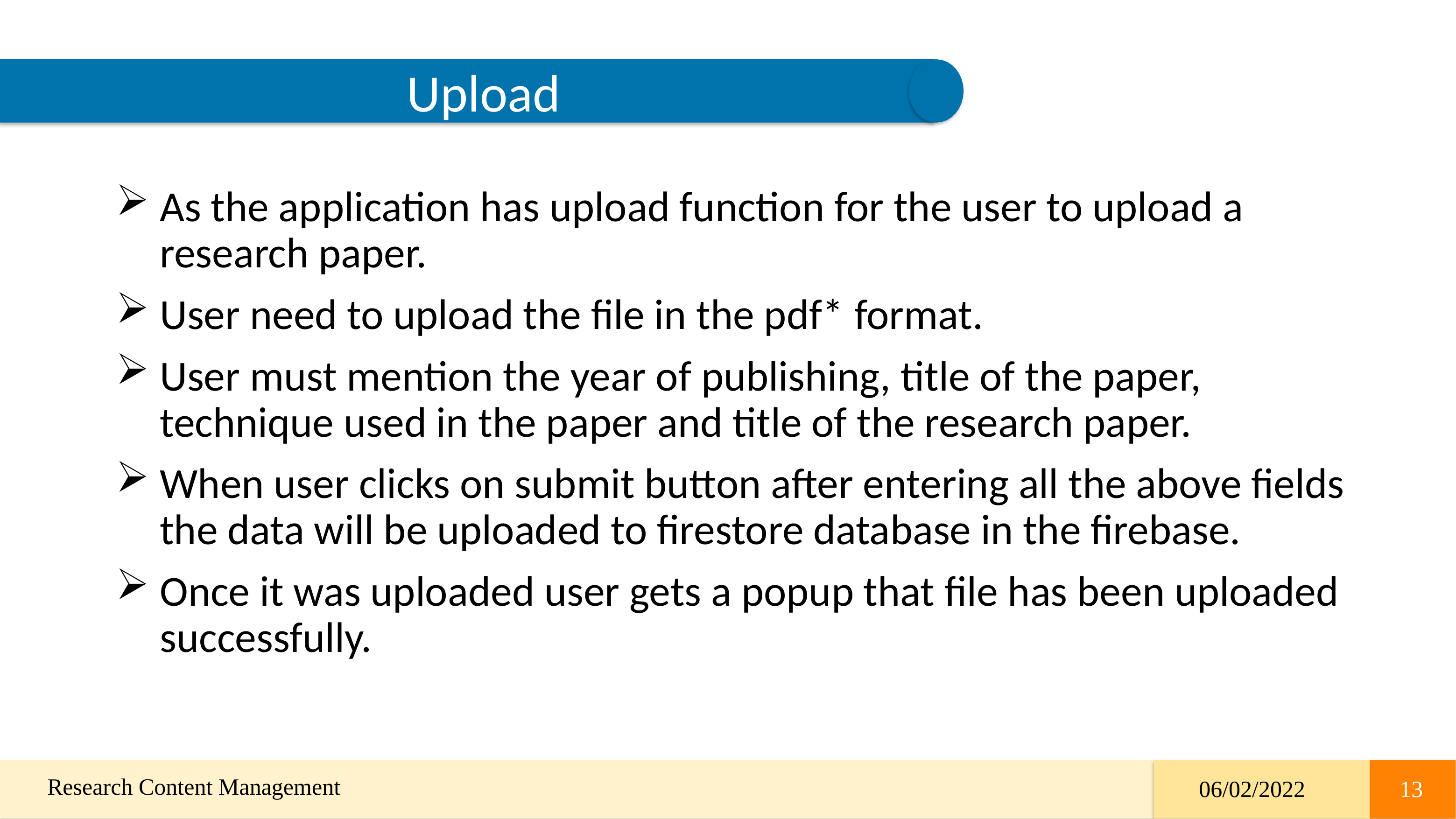

Upload

As the application has upload function for the user to upload a research paper.
User need to upload the file in the pdf* format.
User must mention the year of publishing, title of the paper, technique used in the paper and title of the research paper.
When user clicks on submit button after entering all the above fields the data will be uploaded to firestore database in the firebase.
Once it was uploaded user gets a popup that file has been uploaded successfully.

13

 Research Content Management
06/02/2022
13